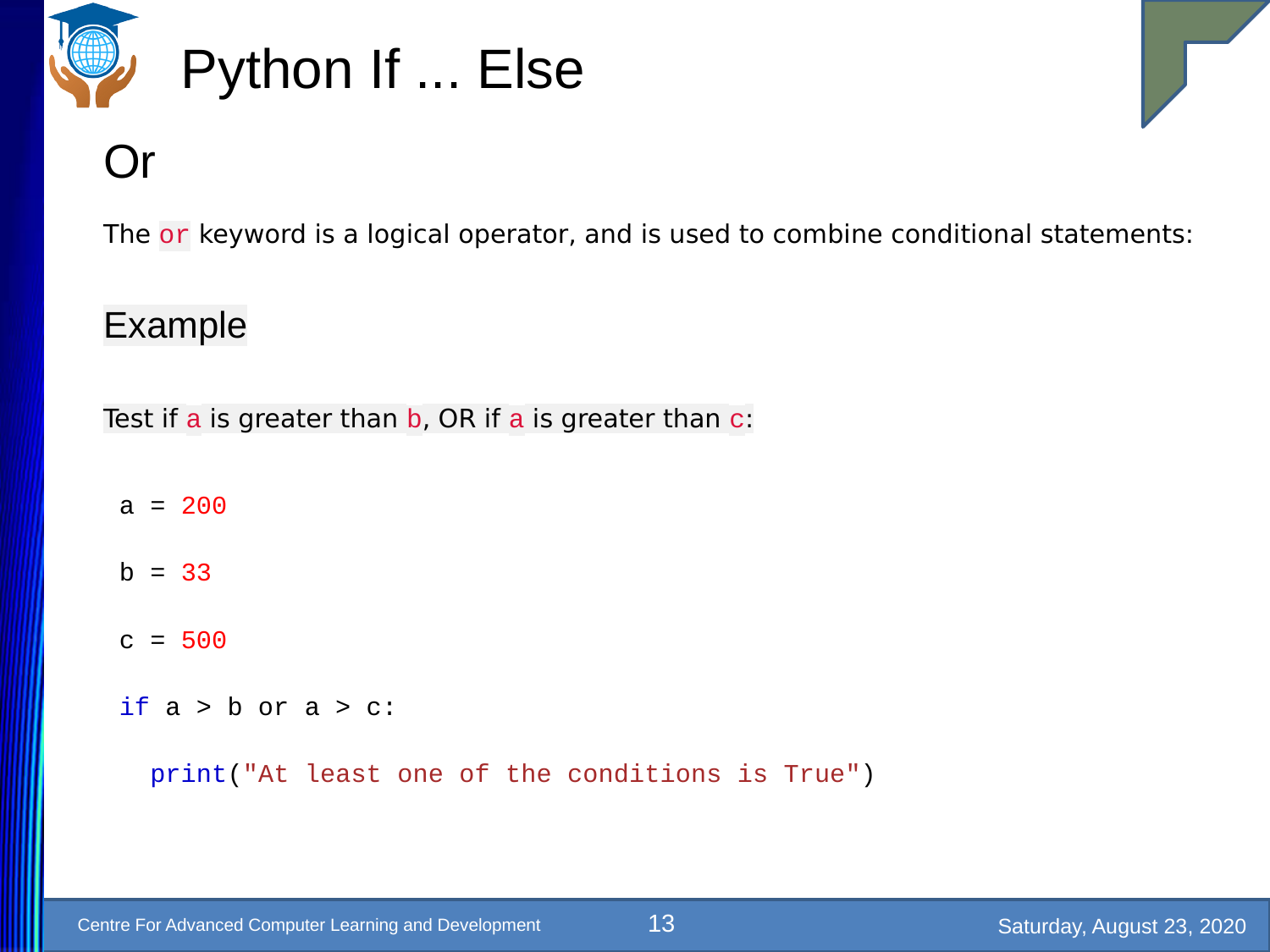

# Python If ... Else
Or
The or keyword is a logical operator, and is used to combine conditional statements:
Example
Test if a is greater than b, OR if a is greater than c:
a = 200
b = 33
c = 500
if a > b or a > c:
  print("At least one of the conditions is True")

13
Saturday, August 23, 2020